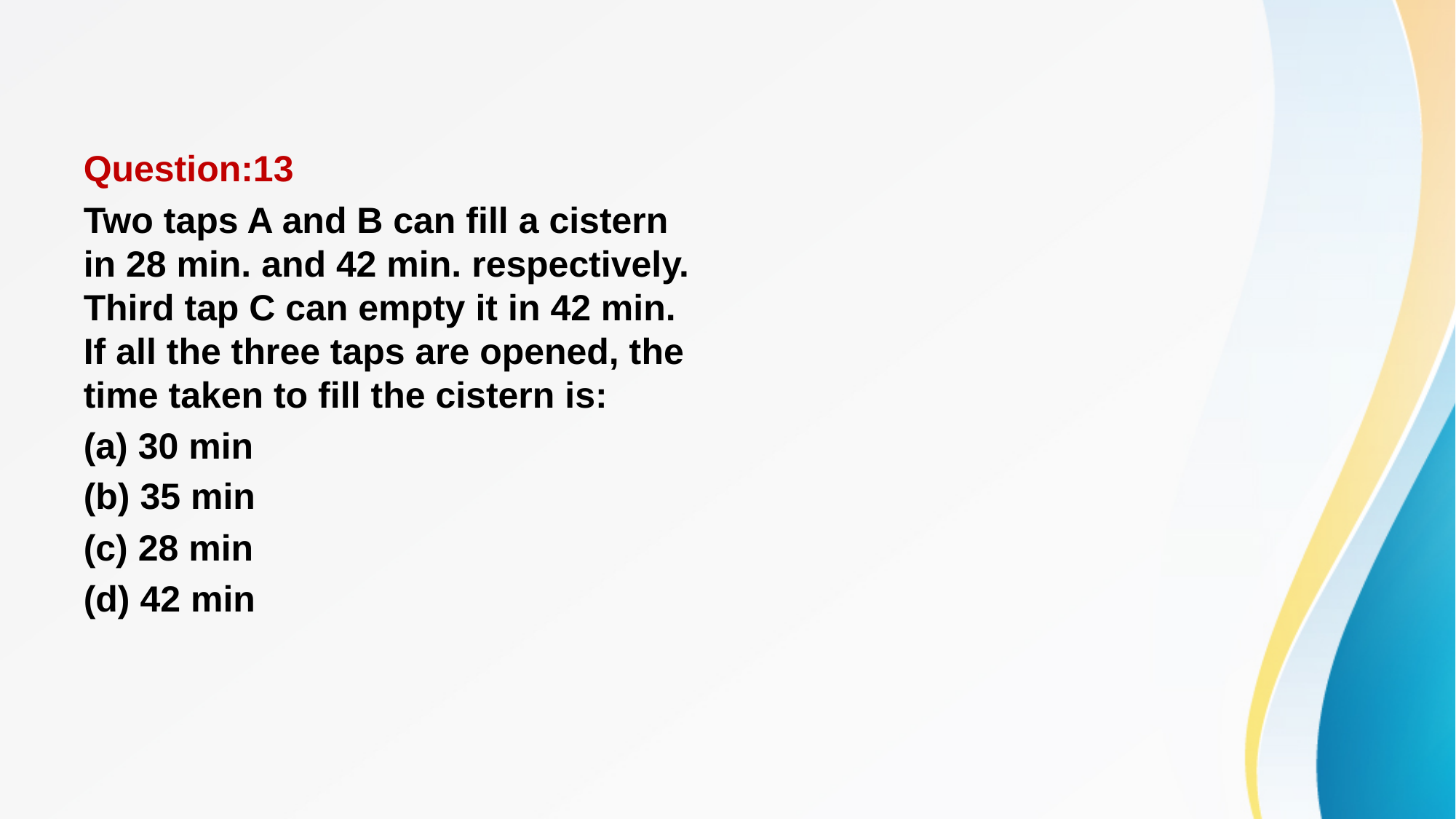

#
Question:13
Two taps A and B can fill a cistern in 28 min. and 42 min. respectively. Third tap C can empty it in 42 min. If all the three taps are opened, the time taken to fill the cistern is:
(a) 30 min
(b) 35 min
(c) 28 min
(d) 42 min